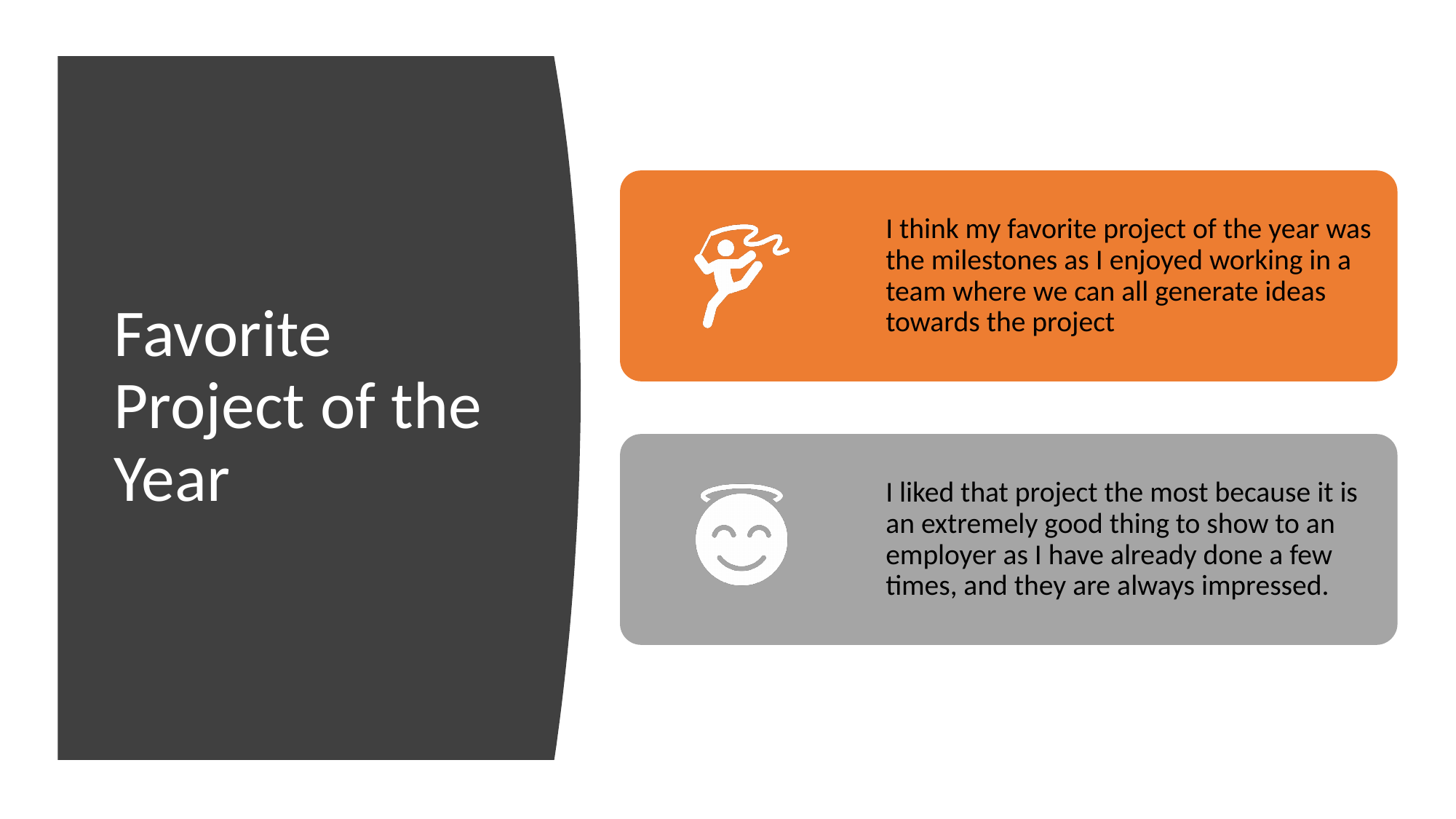

I think my favorite project of the year was the milestones as I enjoyed working in a team where we can all generate ideas towards the project
I liked that project the most because it is an extremely good thing to show to an employer as I have already done a few times, and they are always impressed.

# Favorite Project of the Year